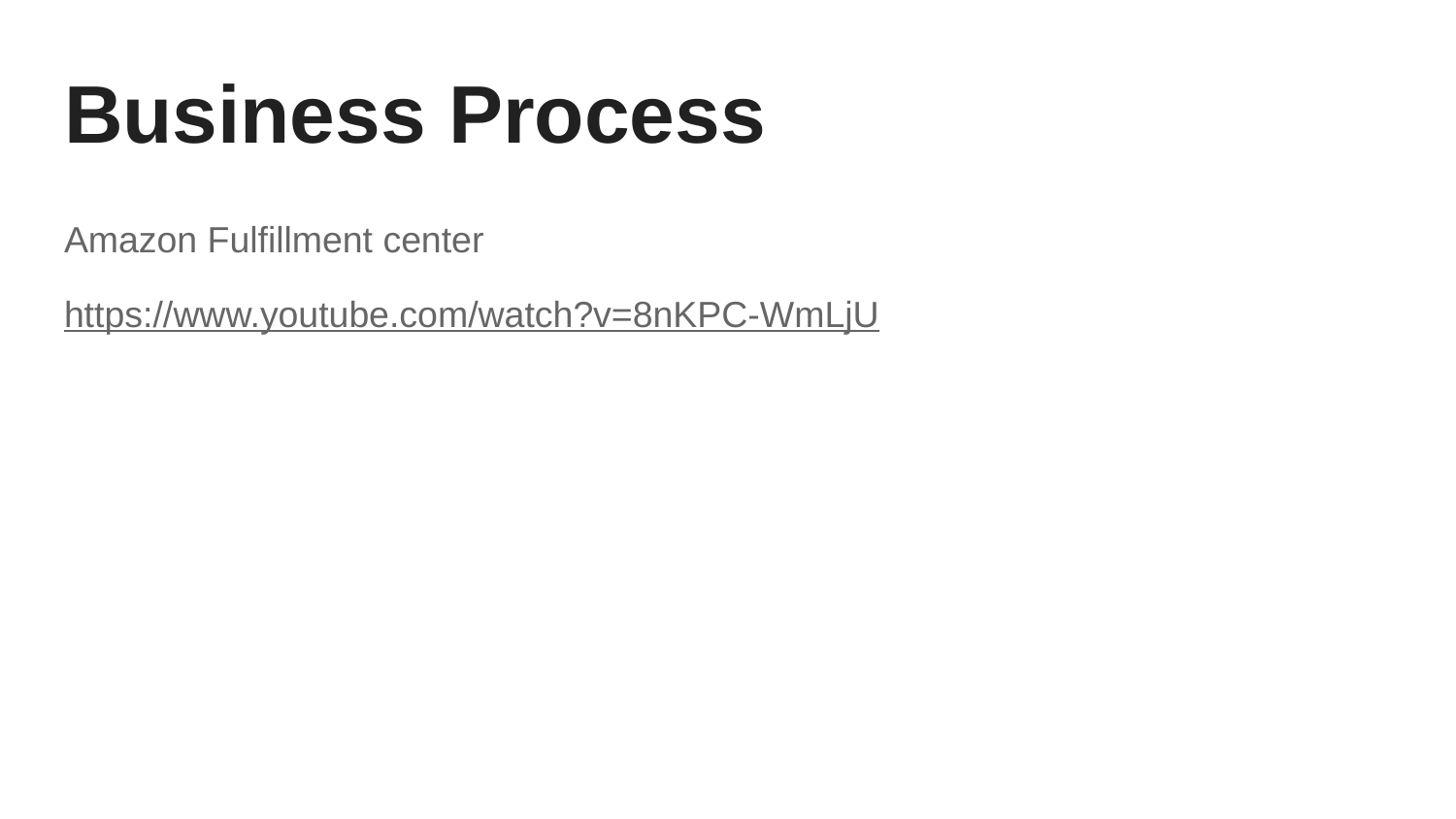

# Business Process
Amazon Fulfillment center
https://www.youtube.com/watch?v=8nKPC-WmLjU